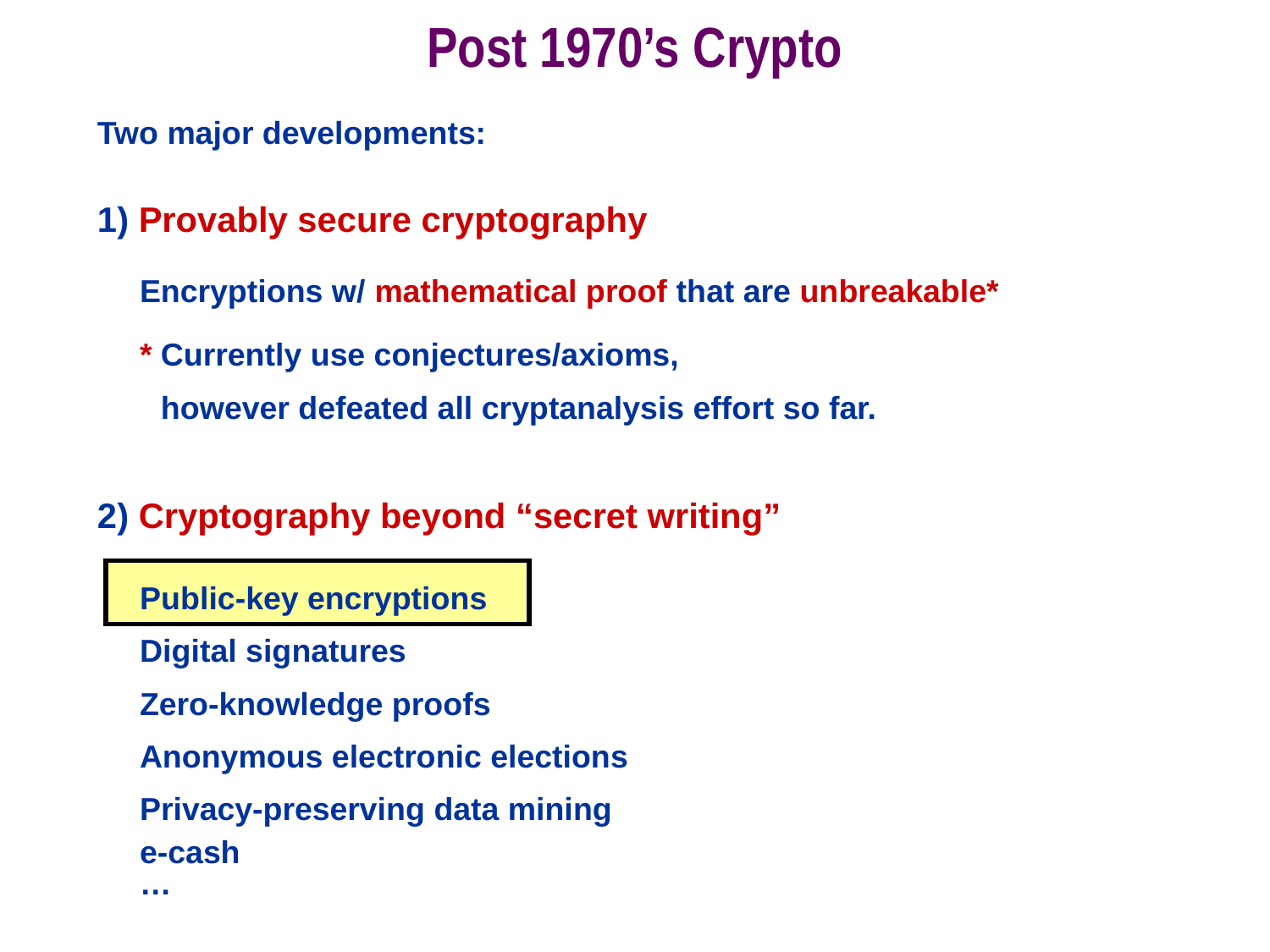

# Post 1970’s Crypto
Two major developments:
1) Provably secure cryptography
Encryptions w/ mathematical proof that are unbreakable*
* Currently use conjectures/axioms,
however defeated all cryptanalysis effort so far.
2) Cryptography beyond “secret writing”

Public-key encryptions
Digital signatures
Zero-knowledge proofs
Anonymous electronic elections
Privacy-preserving data mining
e-cash
…